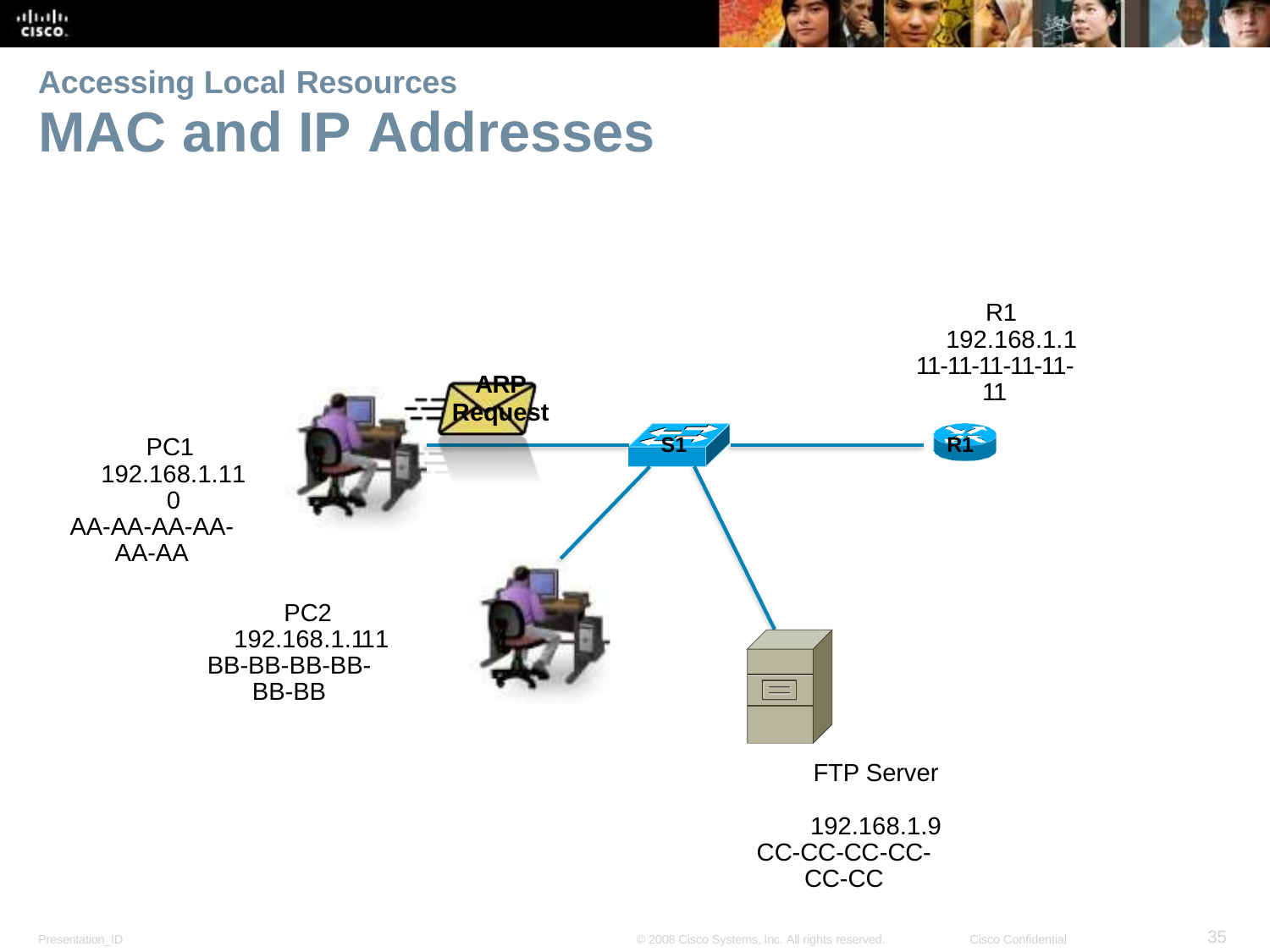

# Accessing Local Resources
MAC and IP Addresses
R1    192.168.1.1
11-11-11-11-11-11

ARP
Request

PC1  192.168.1.110
AA-AA-AA-AA-AA-AA
S1
R1

PC2  192.168.1.111
BB-BB-BB-BB-BB-BB

FTP Server  192.168.1.9
CC-CC-CC-CC-CC-CC
35
Presentation_ID
© 2008 Cisco Systems, Inc. All rights reserved.
Cisco Confidential